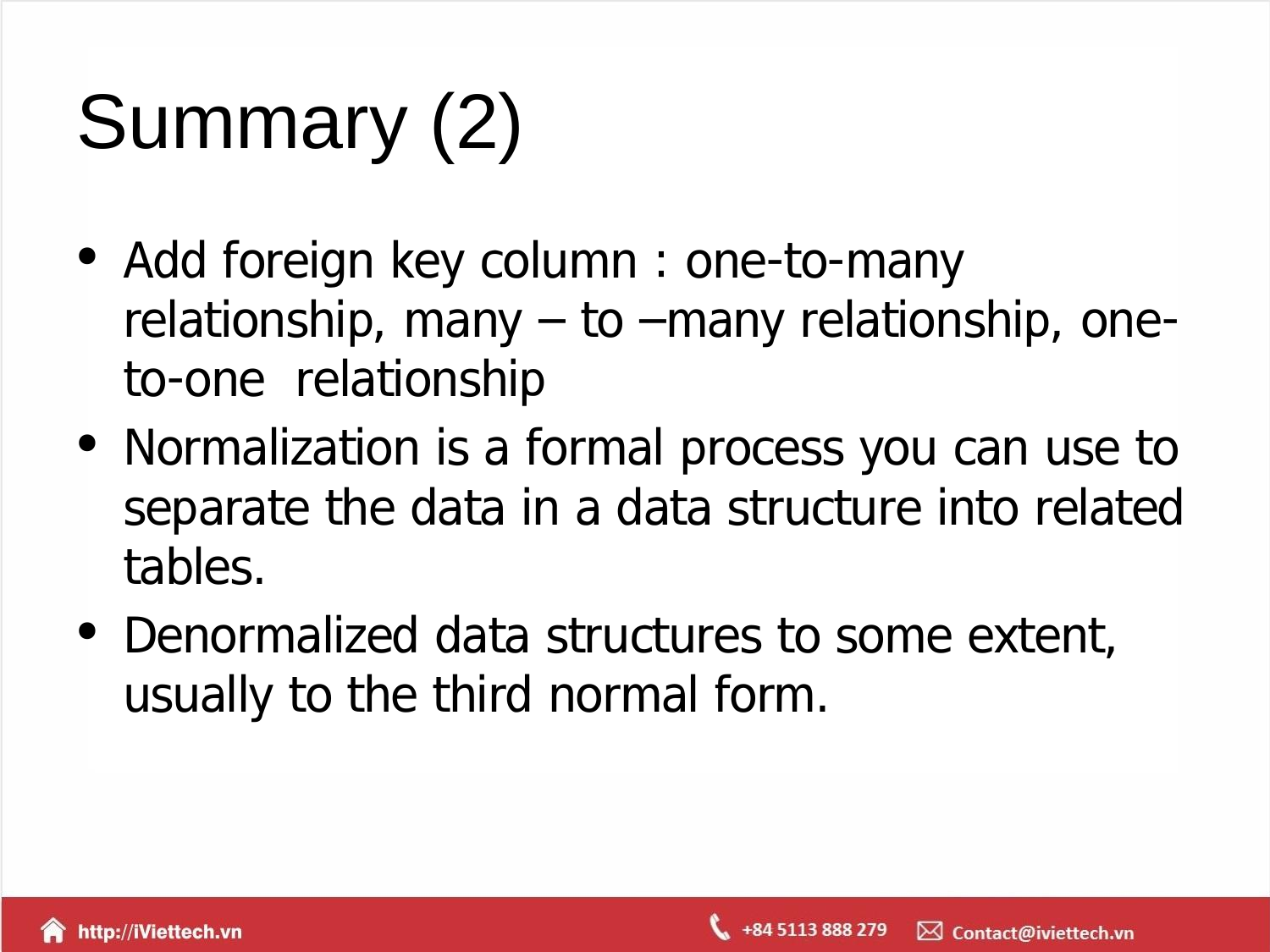

# Summary (2)
Add foreign key column : one-to-many relationship, many – to –many relationship, one-to-one  relationship
Normalization is a formal process you can use to separate the data in a data structure into related tables.
Denormalized data structures to some extent, usually to the third normal form.